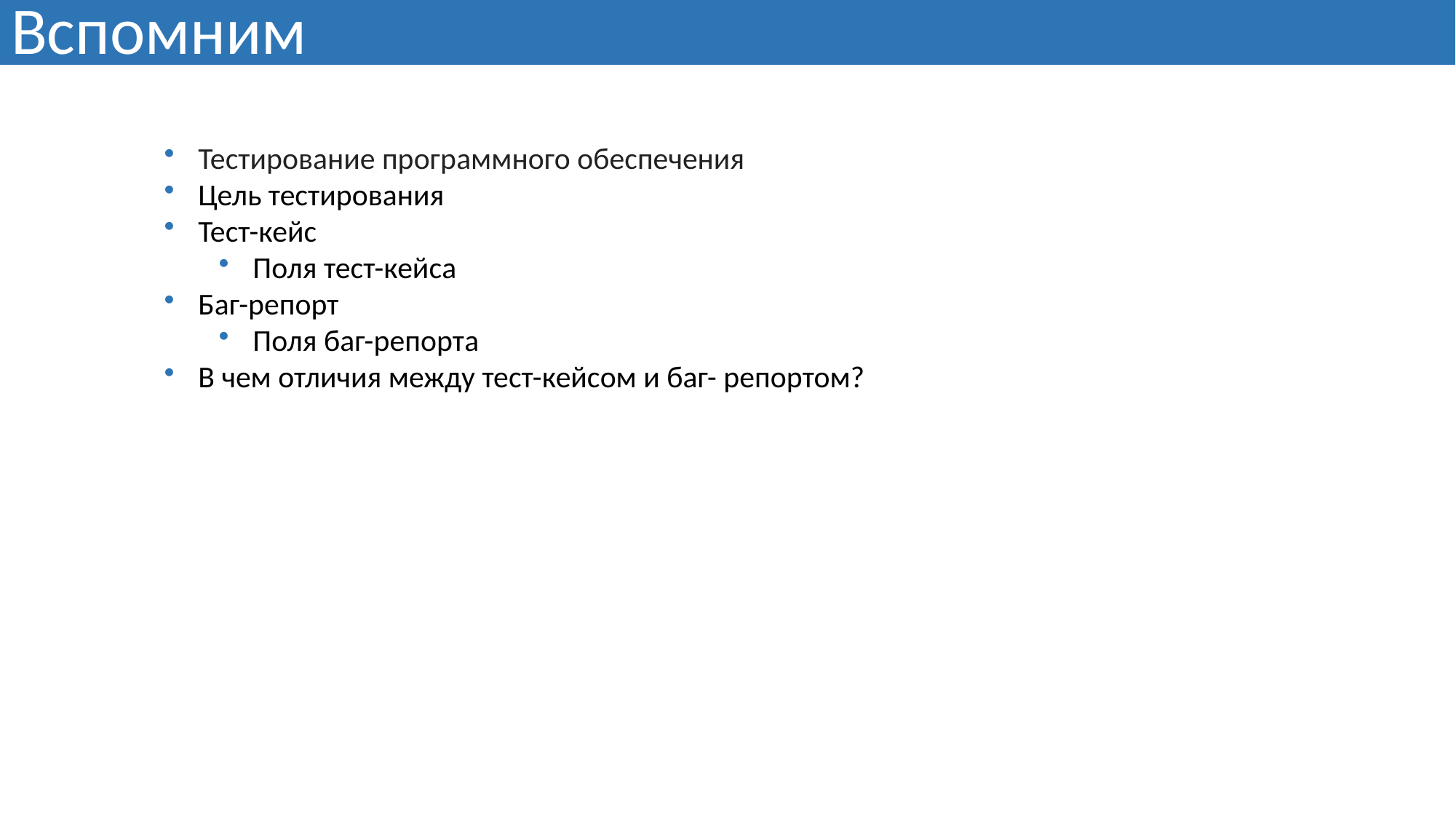

# Вспомним
Тестирование программного обеспечения
Цель тестирования
Тест-кейс
Поля тест-кейса
Баг-репорт
Поля баг-репорта
В чем отличия между тест-кейсом и баг- репортом?